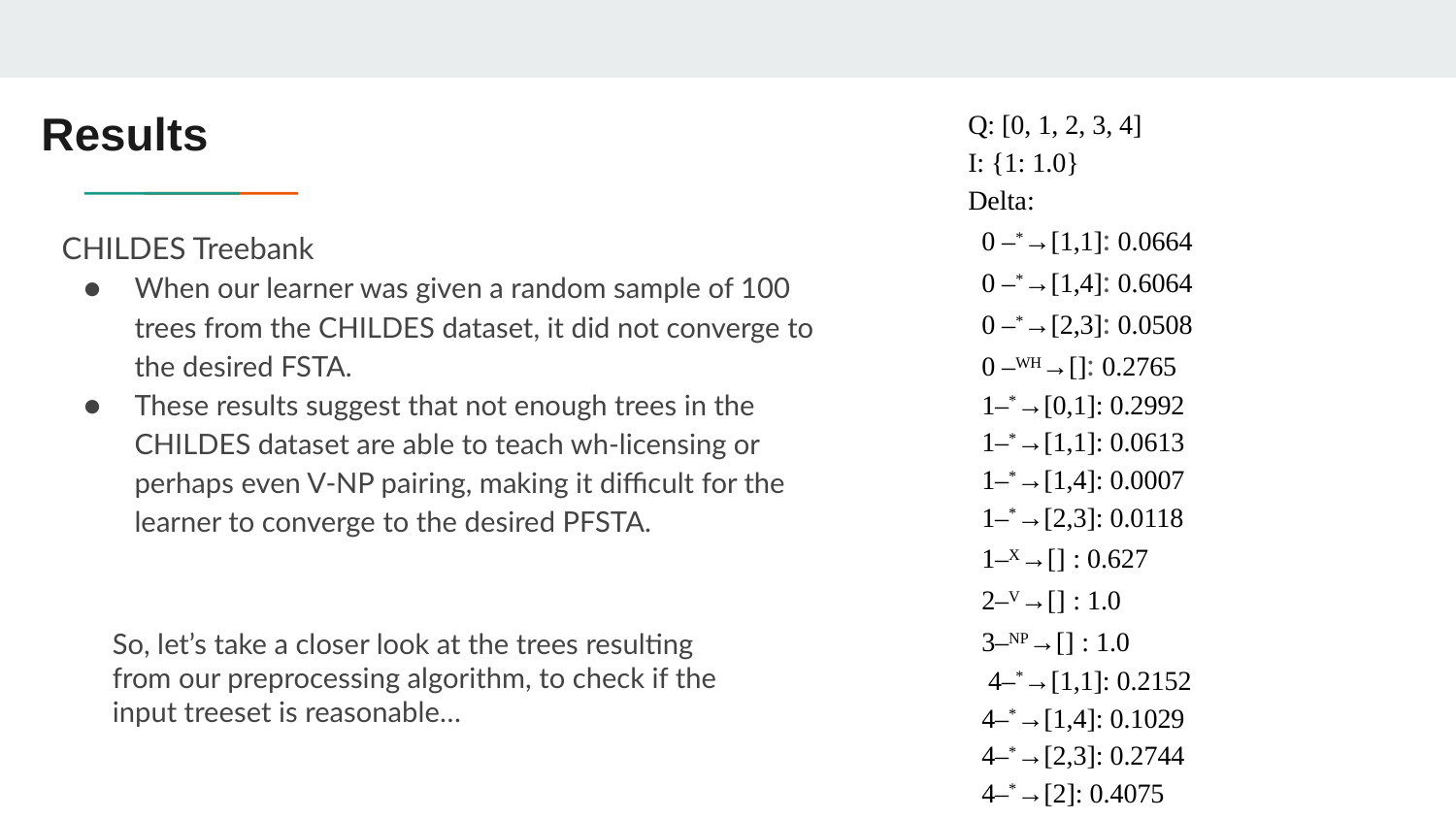

Q: [0, 1, 2, 3, 4]
I: {1: 1.0}
Delta:
  0 –*→[1,1]: 0.0664
  0 –*→[1,4]: 0.6064
  0 –*→[2,3]: 0.0508
  0 –WH→[]: 0.2765
  1–*→[0,1]: 0.2992
  1–*→[1,1]: 0.0613
  1–*→[1,4]: 0.0007
  1–*→[2,3]: 0.0118
  1–X→[] : 0.627
  2–V→[] : 1.0
  3–NP→[] : 1.0
   4–*→[1,1]: 0.2152
  4–*→[1,4]: 0.1029
  4–*→[2,3]: 0.2744
  4–*→[2]: 0.4075
# Results

CHILDES Treebank
When our learner was given a random sample of 100 trees from the CHILDES dataset, it did not converge to the desired FSTA.
These results suggest that not enough trees in the CHILDES dataset are able to teach wh-licensing or perhaps even V-NP pairing, making it difficult for the learner to converge to the desired PFSTA.

So, let’s take a closer look at the trees resulting from our preprocessing algorithm, to check if the input treeset is reasonable…